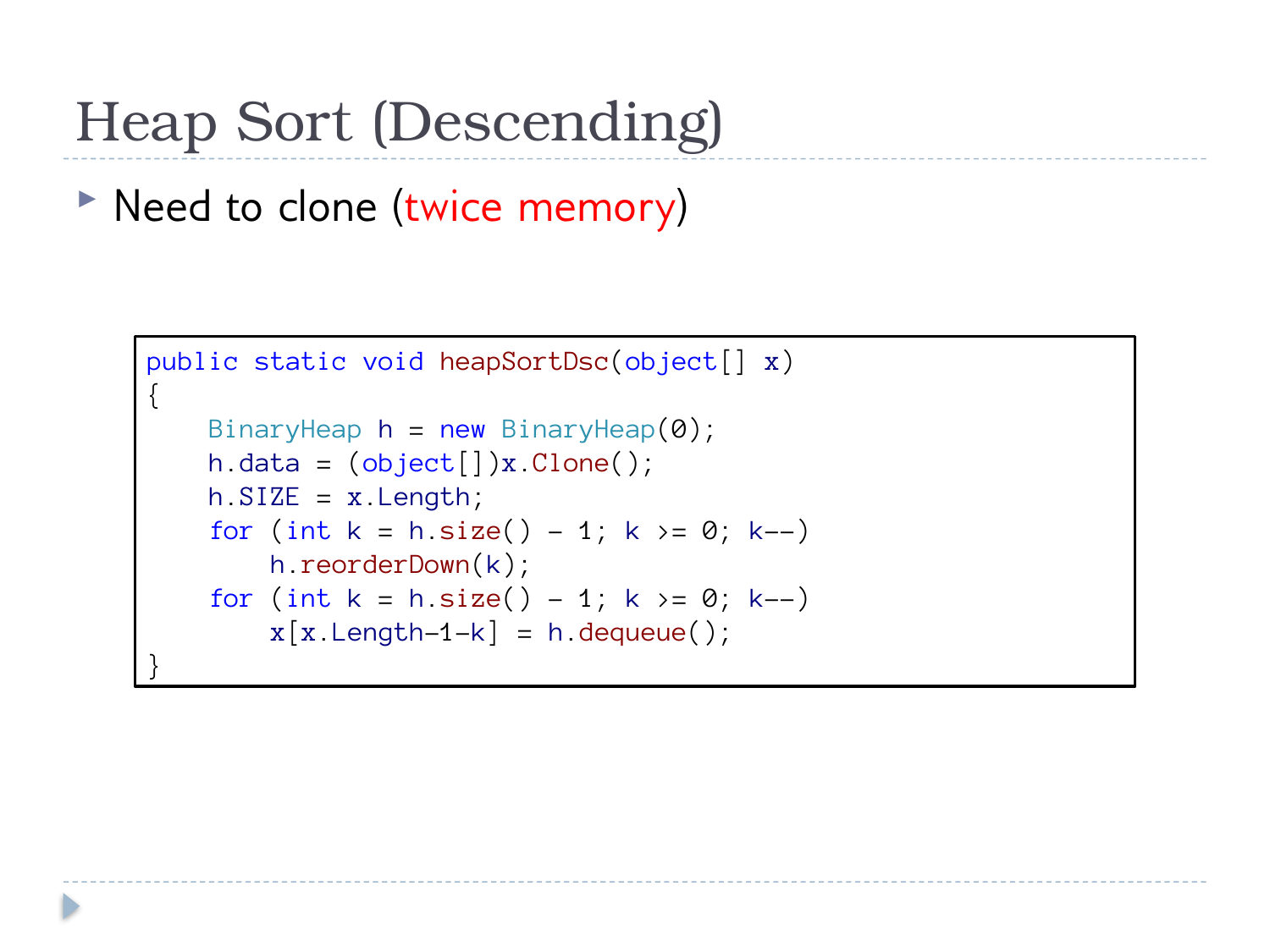

# Heap Sort (Descending)
Need to clone (twice memory)
public static void heapSortDsc(object[] x)
{
    BinaryHeap h = new BinaryHeap(0);
    h.data = (object[])x.Clone();
    h.SIZE = x.Length;
    for (int k = h.size() - 1; k >= 0; k--)
        h.reorderDown(k);
    for (int k = h.size() - 1; k >= 0; k--)
        x[x.Length-1-k] = h.dequeue();
}